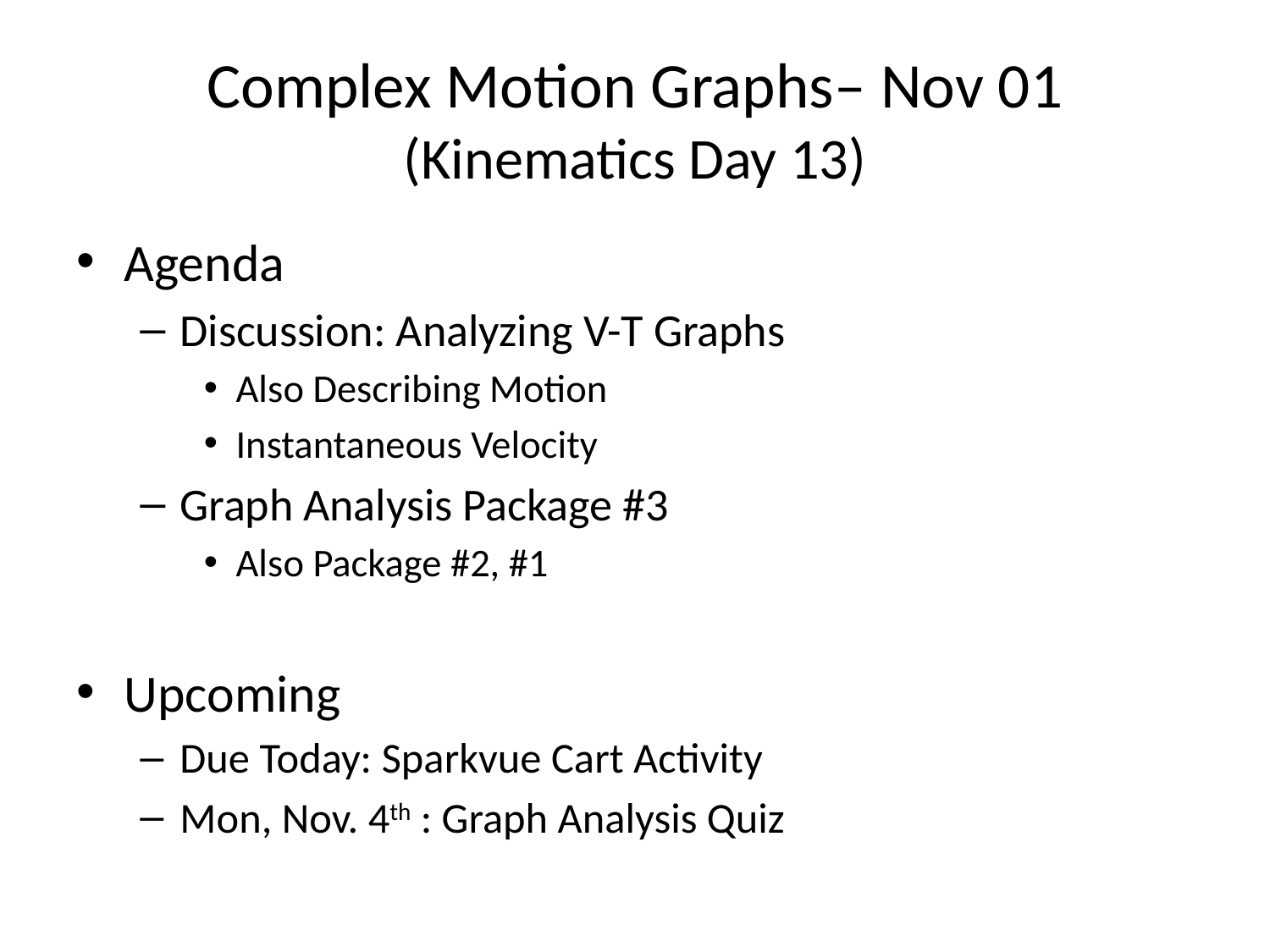

# Complex Motion Graphs– Nov 01 (Kinematics Day 13)
Agenda
Discussion: Analyzing V-T Graphs
Also Describing Motion
Instantaneous Velocity
Graph Analysis Package #3
Also Package #2, #1

Upcoming
Due Today: Sparkvue Cart Activity
Mon, Nov. 4th : Graph Analysis Quiz